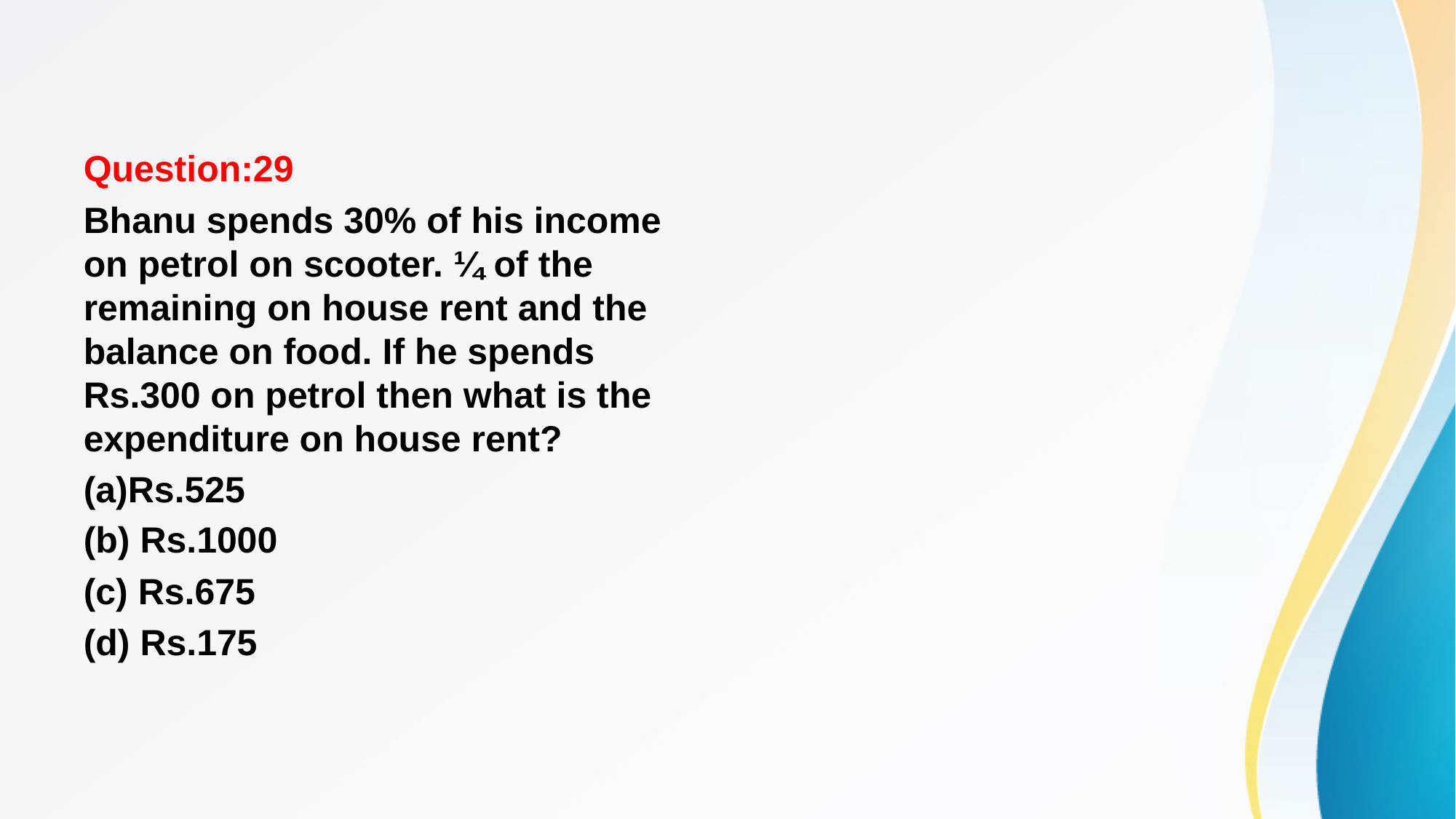

#
Question:29
Bhanu spends 30% of his income on petrol on scooter. ¼ of the remaining on house rent and the balance on food. If he spends Rs.300 on petrol then what is the expenditure on house rent?
(a)Rs.525
(b) Rs.1000
(c) Rs.675
(d) Rs.175